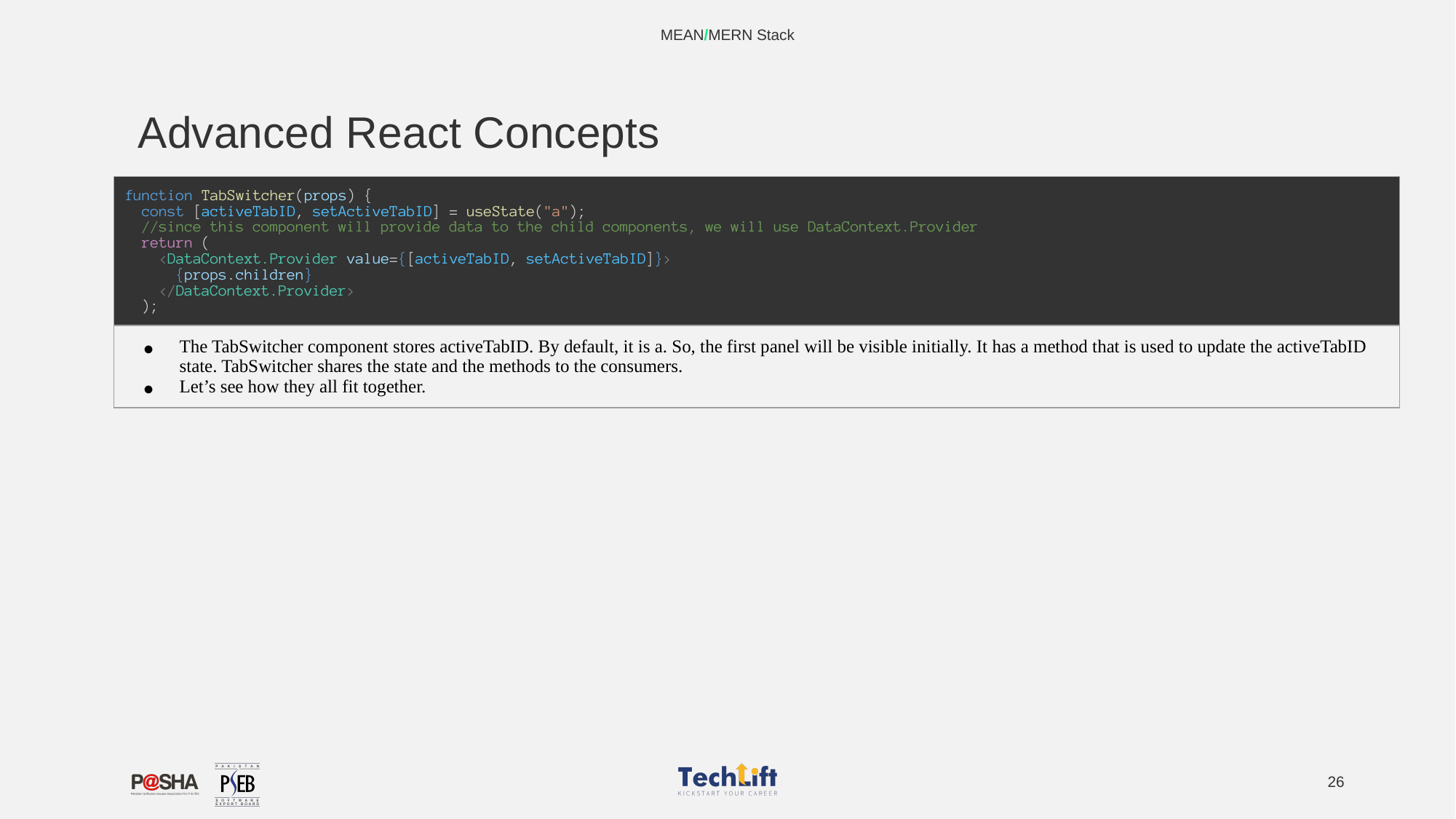

MEAN/MERN Stack
# Advanced React Concepts
| function TabSwitcher(props) {   const [activeTabID, setActiveTabID] = useState("a");   //since this component will provide data to the child components, we will use DataContext.Provider   return (     <DataContext.Provider value={[activeTabID, setActiveTabID]}>       {props.children}     </DataContext.Provider>   ); |
| --- |
| The TabSwitcher component stores activeTabID. By default, it is a. So, the first panel will be visible initially. It has a method that is used to update the activeTabID state. TabSwitcher shares the state and the methods to the consumers. Let’s see how they all fit together. |
26